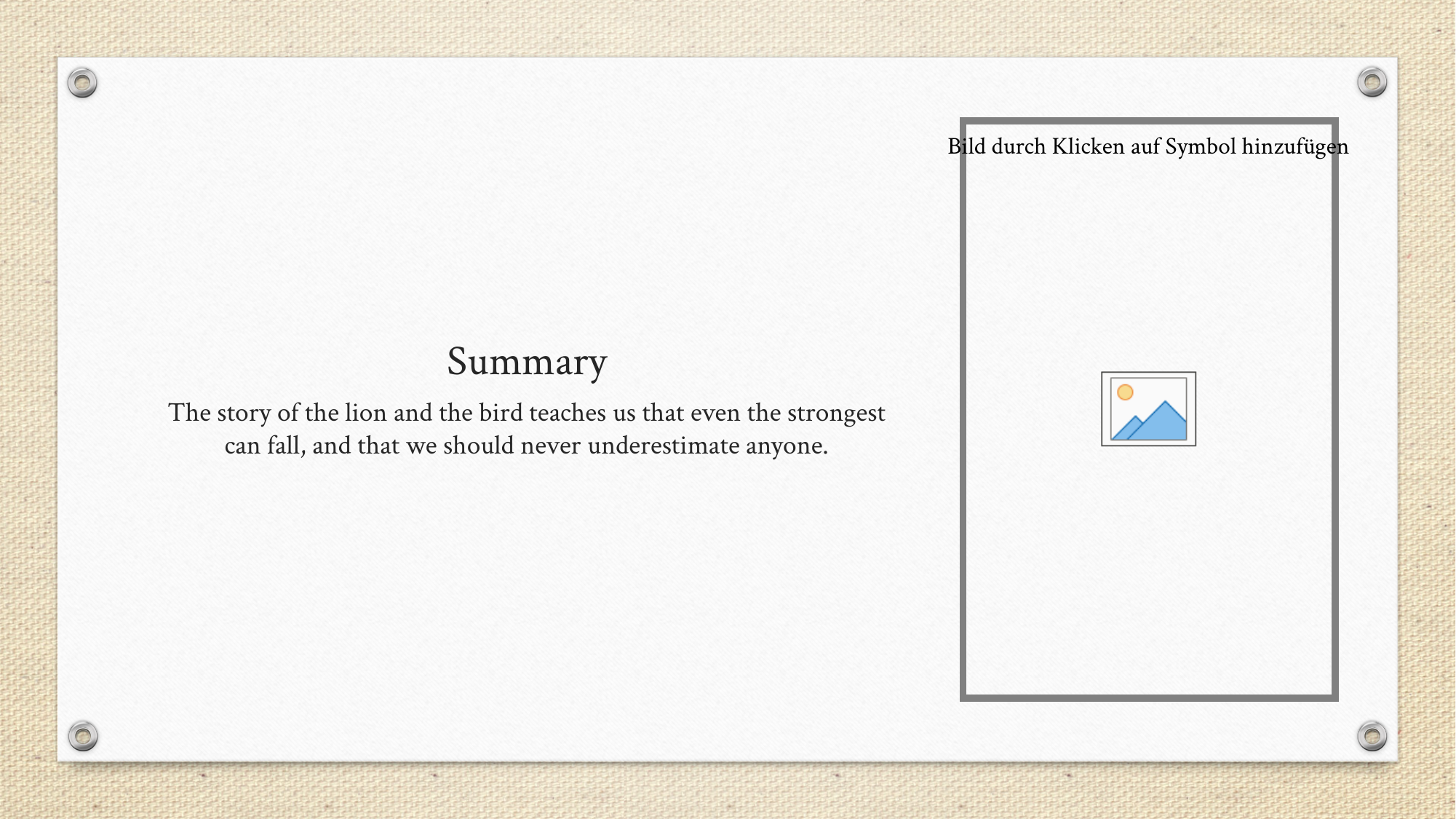

# Summary
The story of the lion and the bird teaches us that even the strongest can fall, and that we should never underestimate anyone.